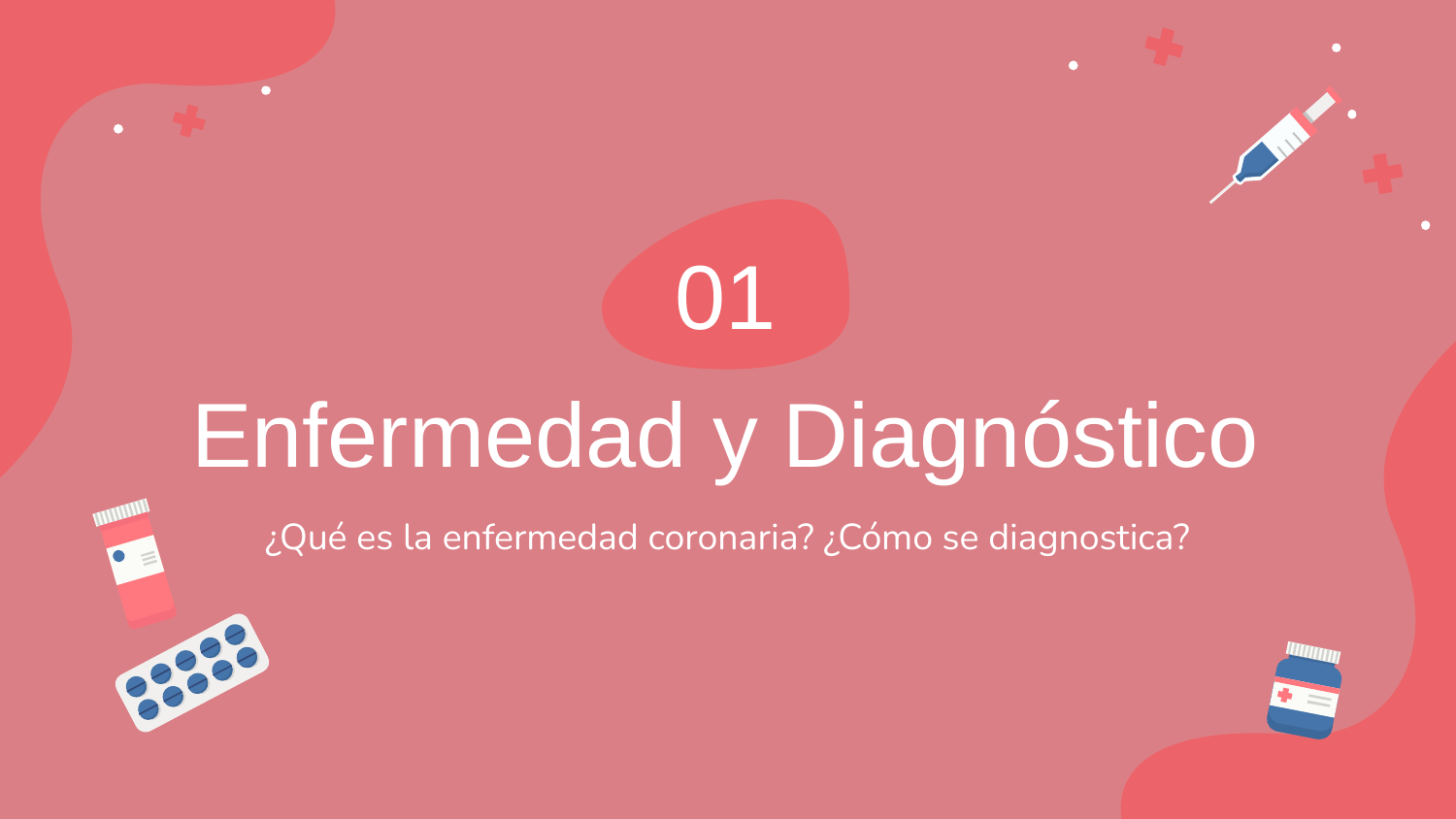

01
# Enfermedad y Diagnóstico
¿Qué es la enfermedad coronaria? ¿Cómo se diagnostica?